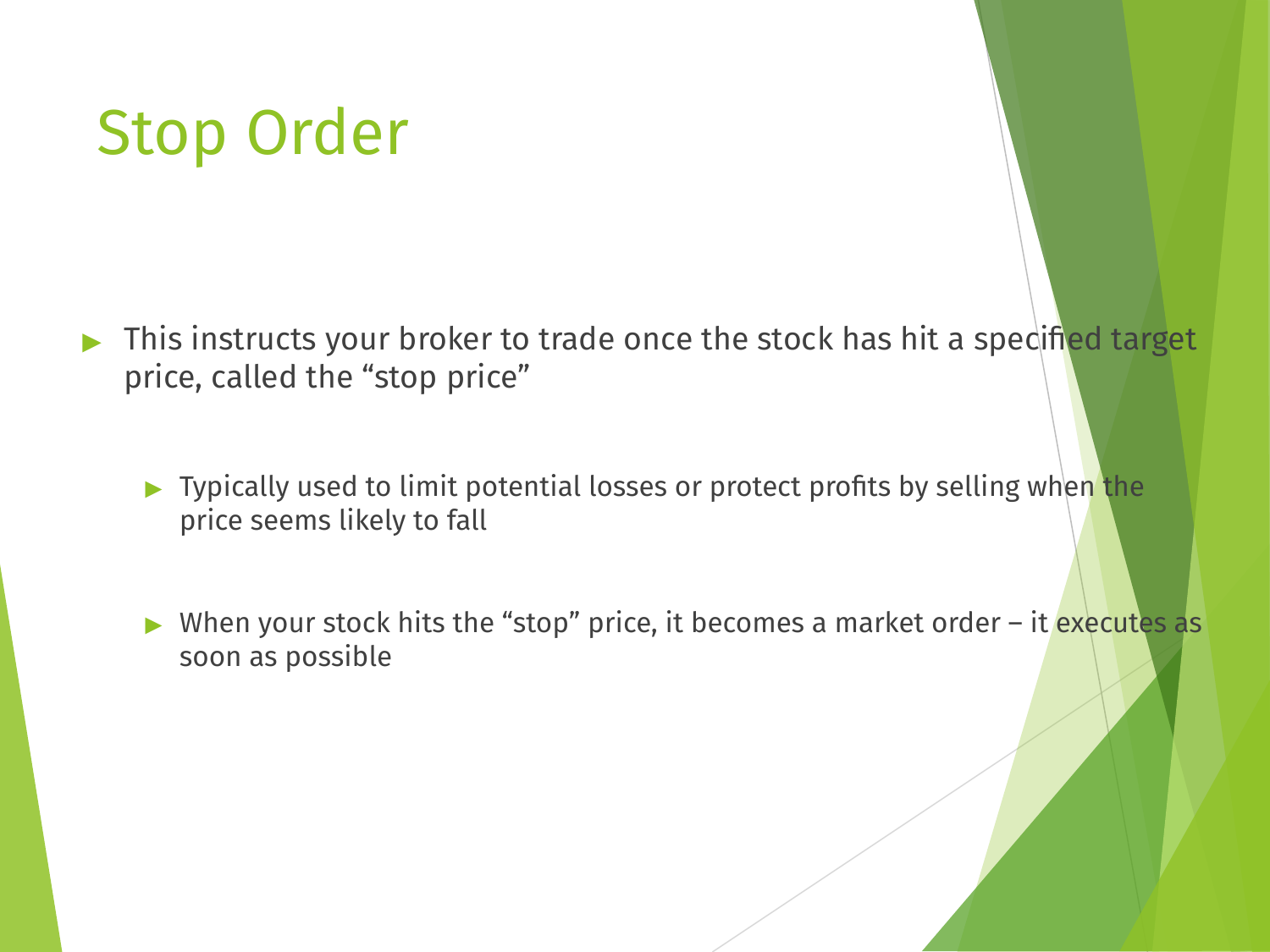

# Stop Order
This instructs your broker to trade once the stock has hit a specified target price, called the “stop price”

Typically used to limit potential losses or protect profits by selling when the price seems likely to fall

When your stock hits the “stop” price, it becomes a market order – it executes as soon as possible